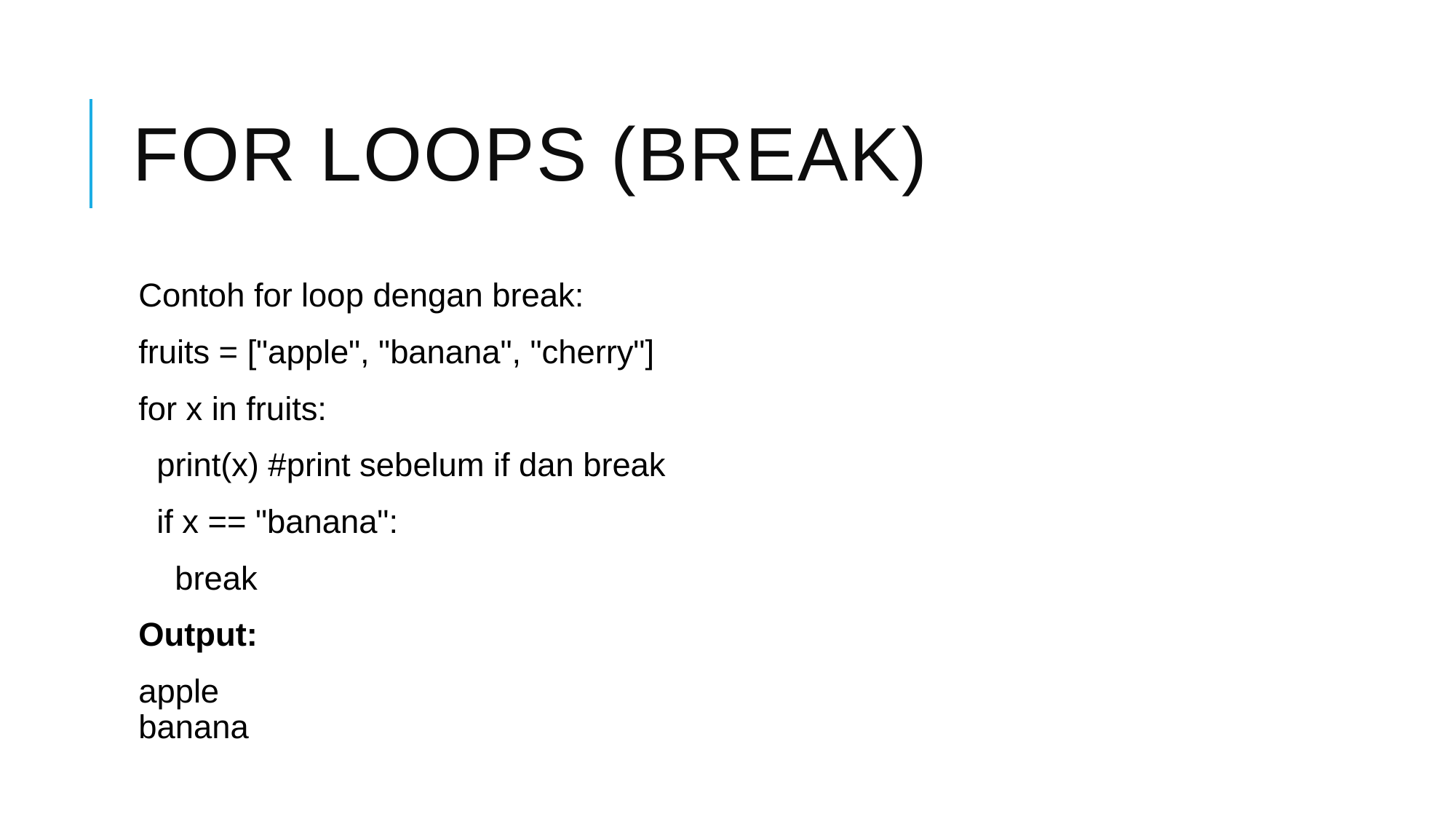

# For loops (break)
Contoh for loop dengan break:
fruits = ["apple", "banana", "cherry"]
for x in fruits:
  print(x) #print sebelum if dan break
  if x == "banana":
    break
Output:
apple
banana